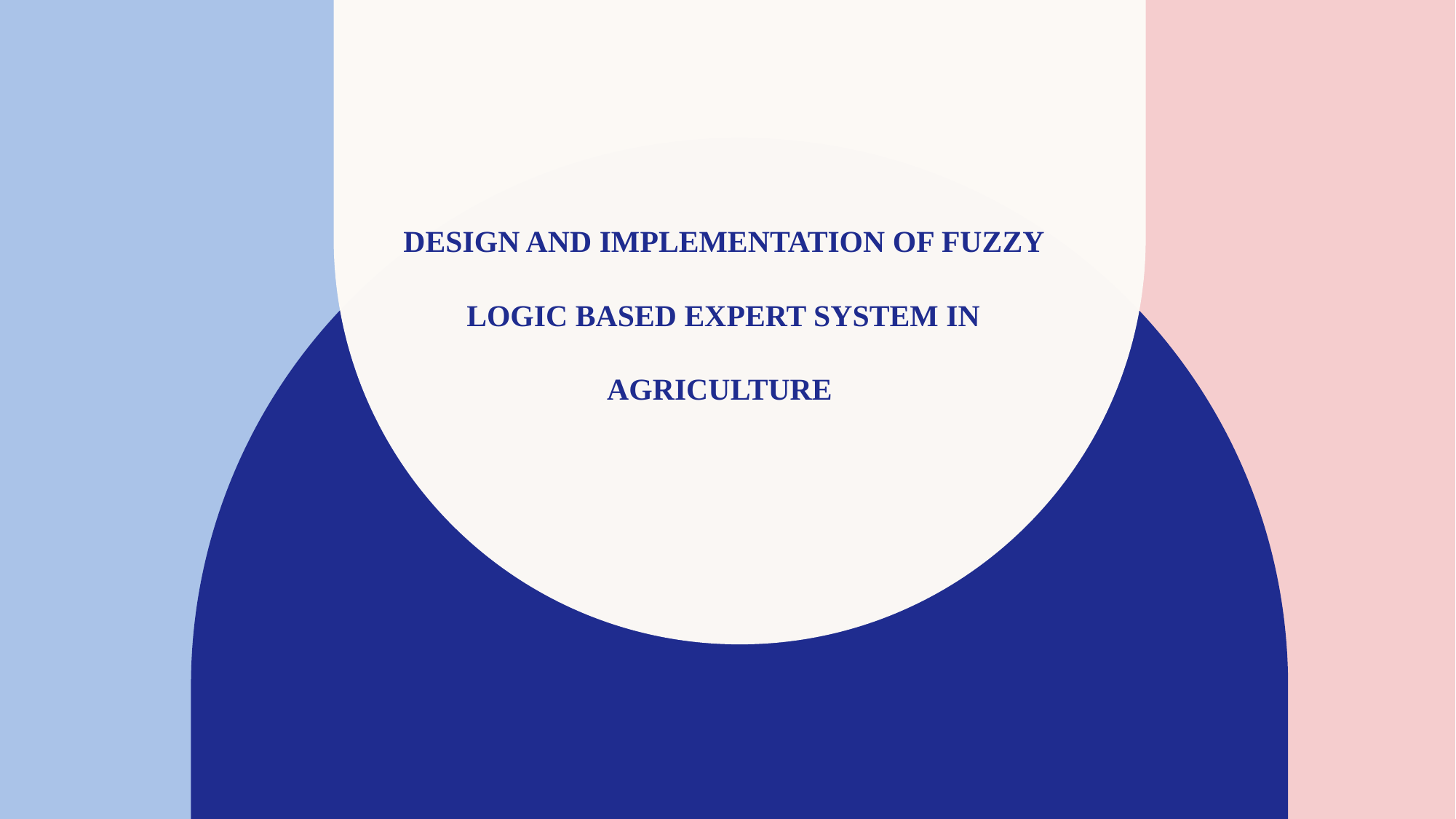

# DESIGN AND IMPLEMENTATION OF FUZZY LOGIC BASED EXPERT SYSTEM IN AGRICULTURE
​